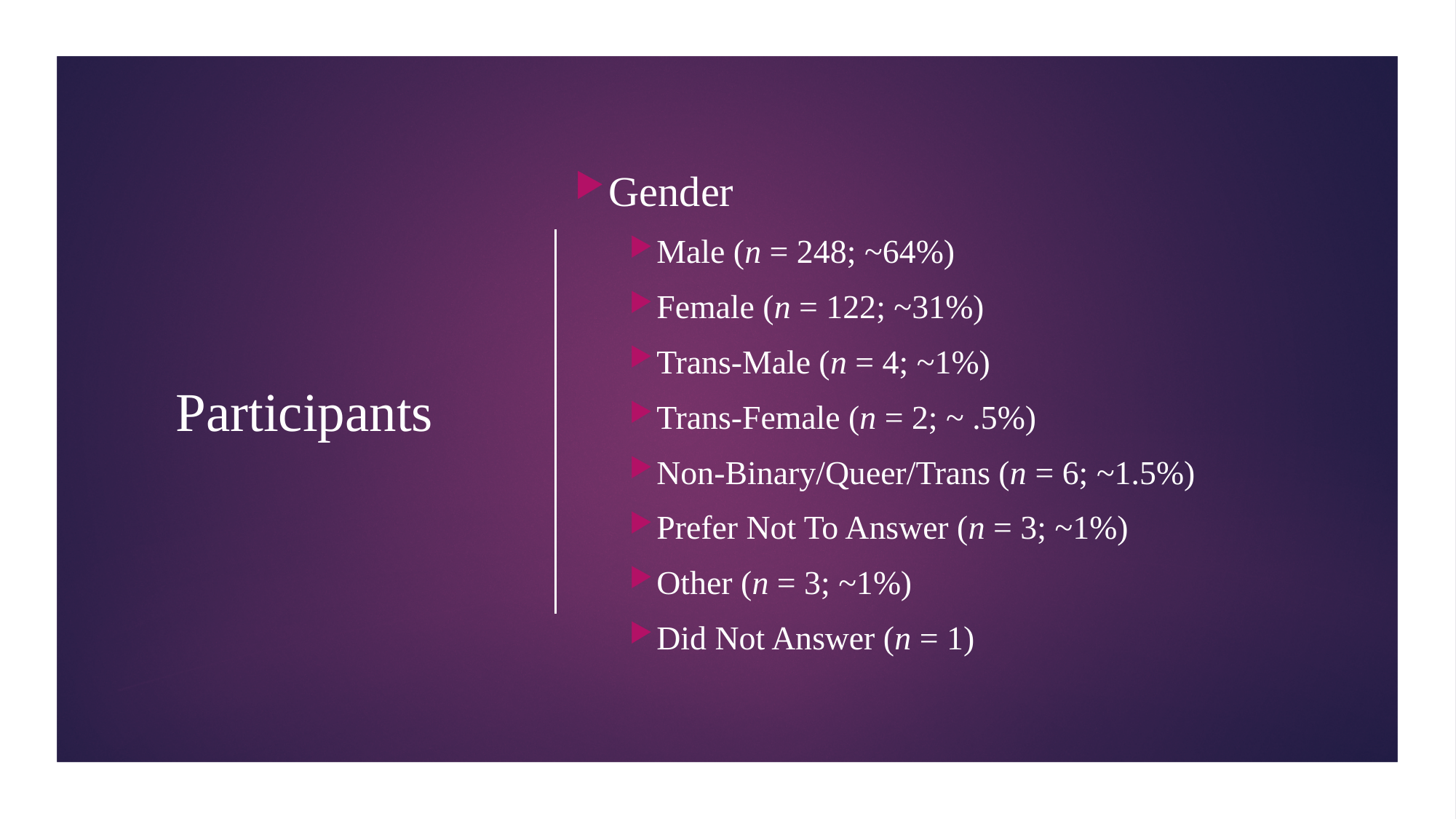

Gender
Male (n = 248; ~64%)
Female (n = 122; ~31%)
Trans-Male (n = 4; ~1%)
Trans-Female (n = 2; ~ .5%)
Non-Binary/Queer/Trans (n = 6; ~1.5%)
Prefer Not To Answer (n = 3; ~1%)
Other (n = 3; ~1%)
Did Not Answer (n = 1)
# Participants